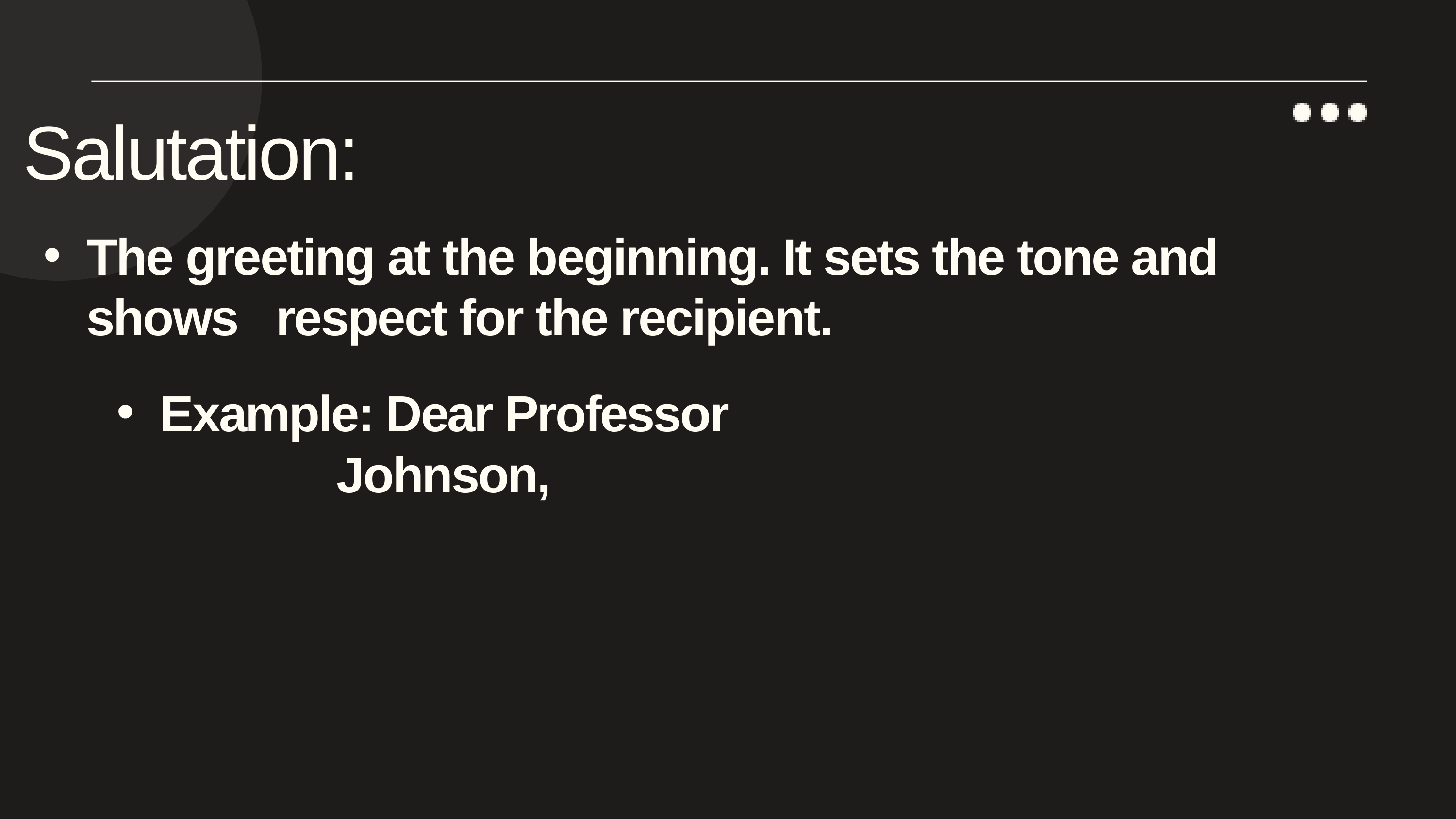

Salutation:

The greeting at the beginning. It sets the tone and shows   respect for the recipient.
Example: Dear Professor Johnson,